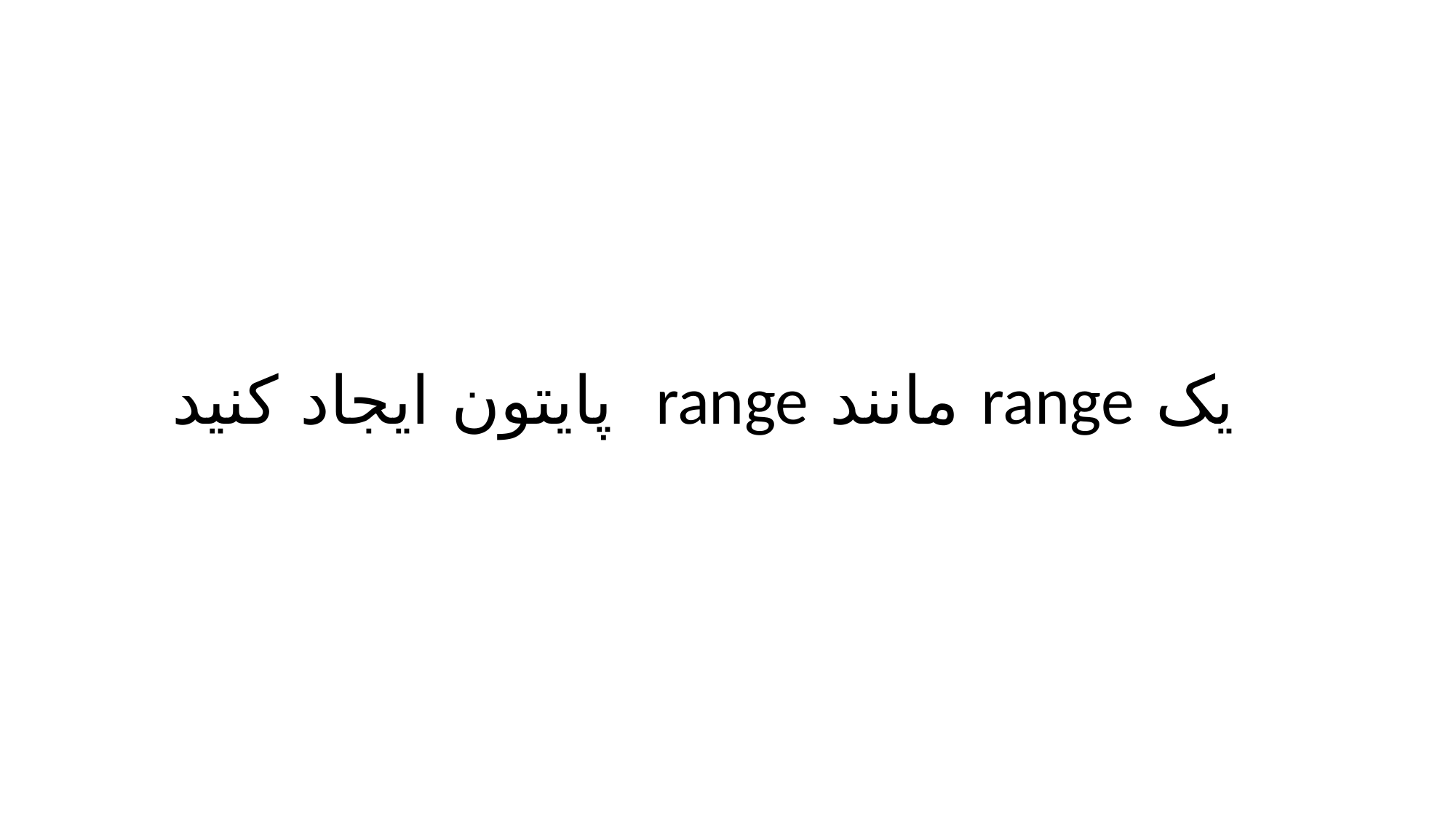

# یک range مانند range  پایتون ایجاد کنید